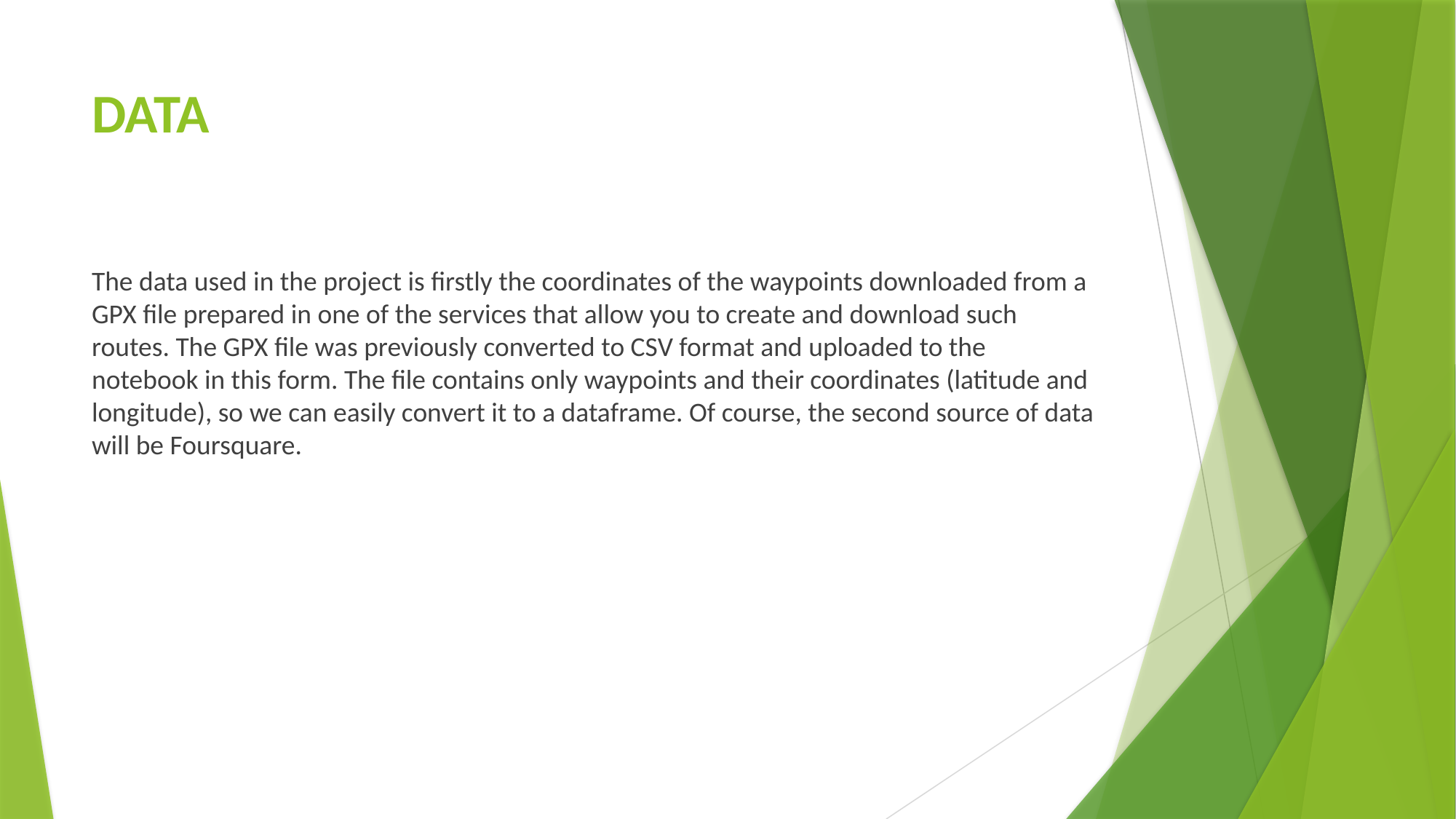

# DATA
The data used in the project is firstly the coordinates of the waypoints downloaded from a GPX file prepared in one of the services that allow you to create and download such routes. The GPX file was previously converted to CSV format and uploaded to the notebook in this form. The file contains only waypoints and their coordinates (latitude and longitude), so we can easily convert it to a dataframe. Of course, the second source of data will be Foursquare.